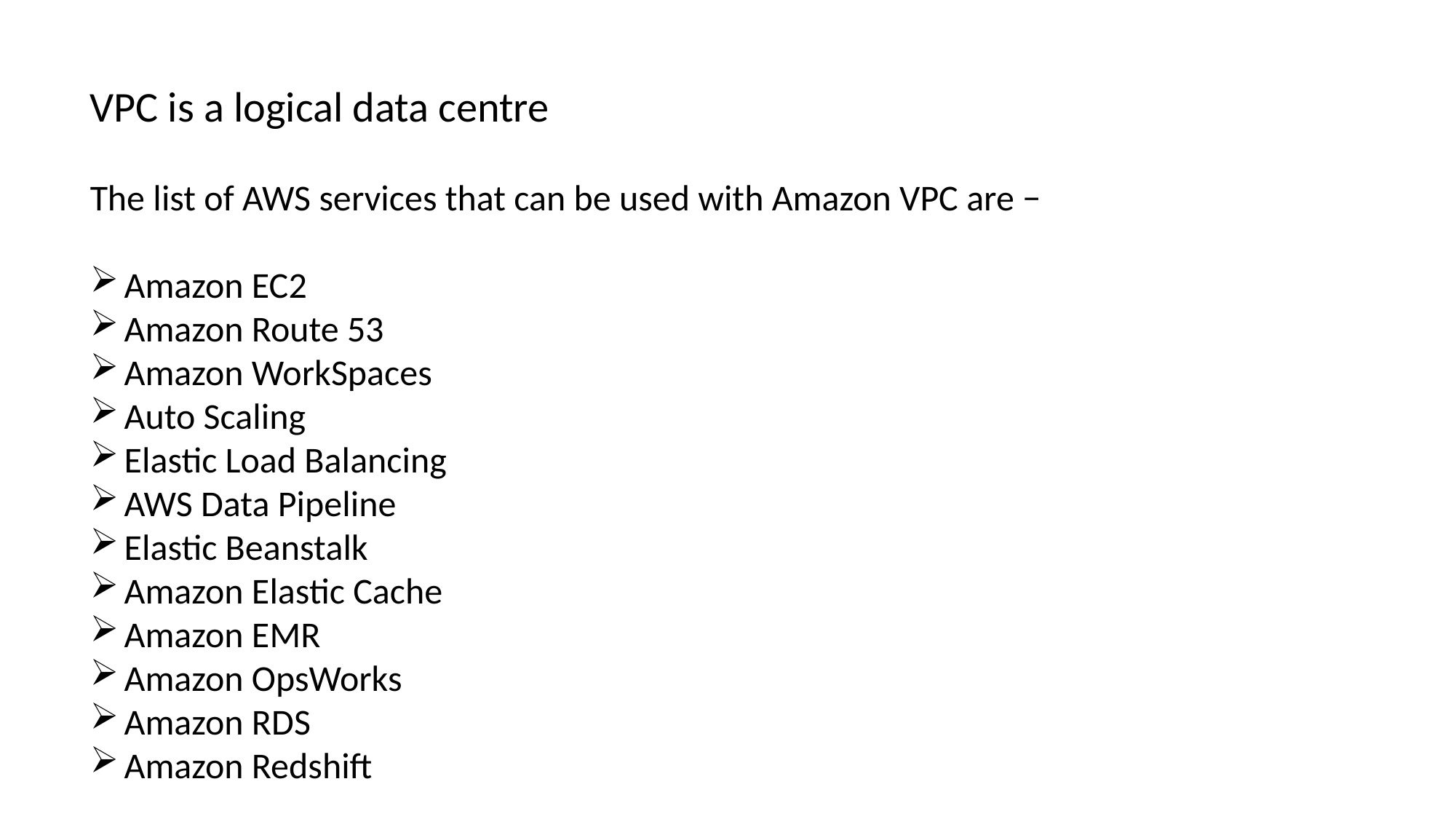

VPC is a logical data centre
The list of AWS services that can be used with Amazon VPC are −

Amazon EC2
Amazon Route 53
Amazon WorkSpaces
Auto Scaling
Elastic Load Balancing
AWS Data Pipeline
Elastic Beanstalk
Amazon Elastic Cache
Amazon EMR
Amazon OpsWorks
Amazon RDS
Amazon Redshift